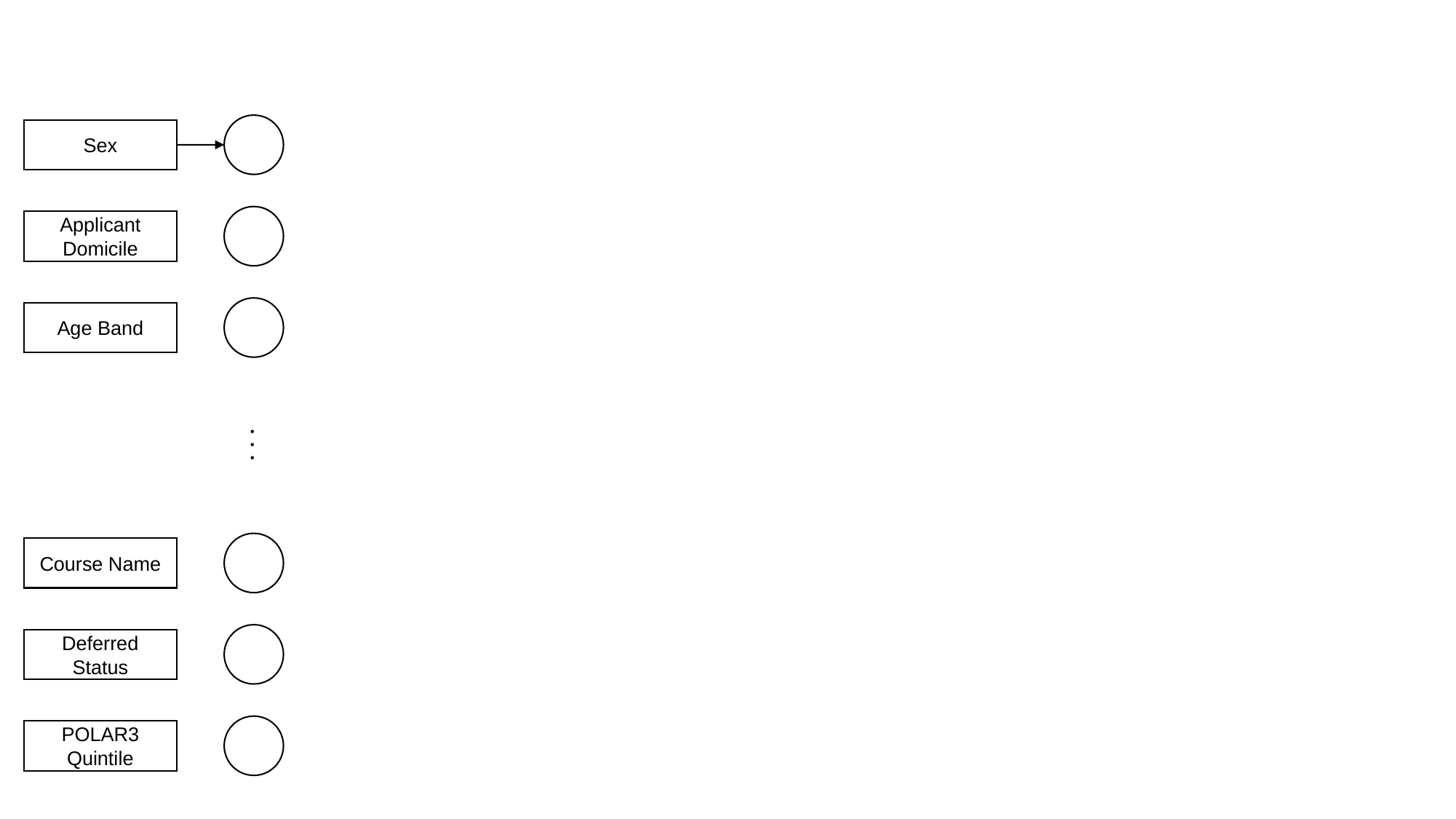

Sex

Applicant Domicile

Age Band
. . .

Course Name

Deferred Status

POLAR3 Quintile